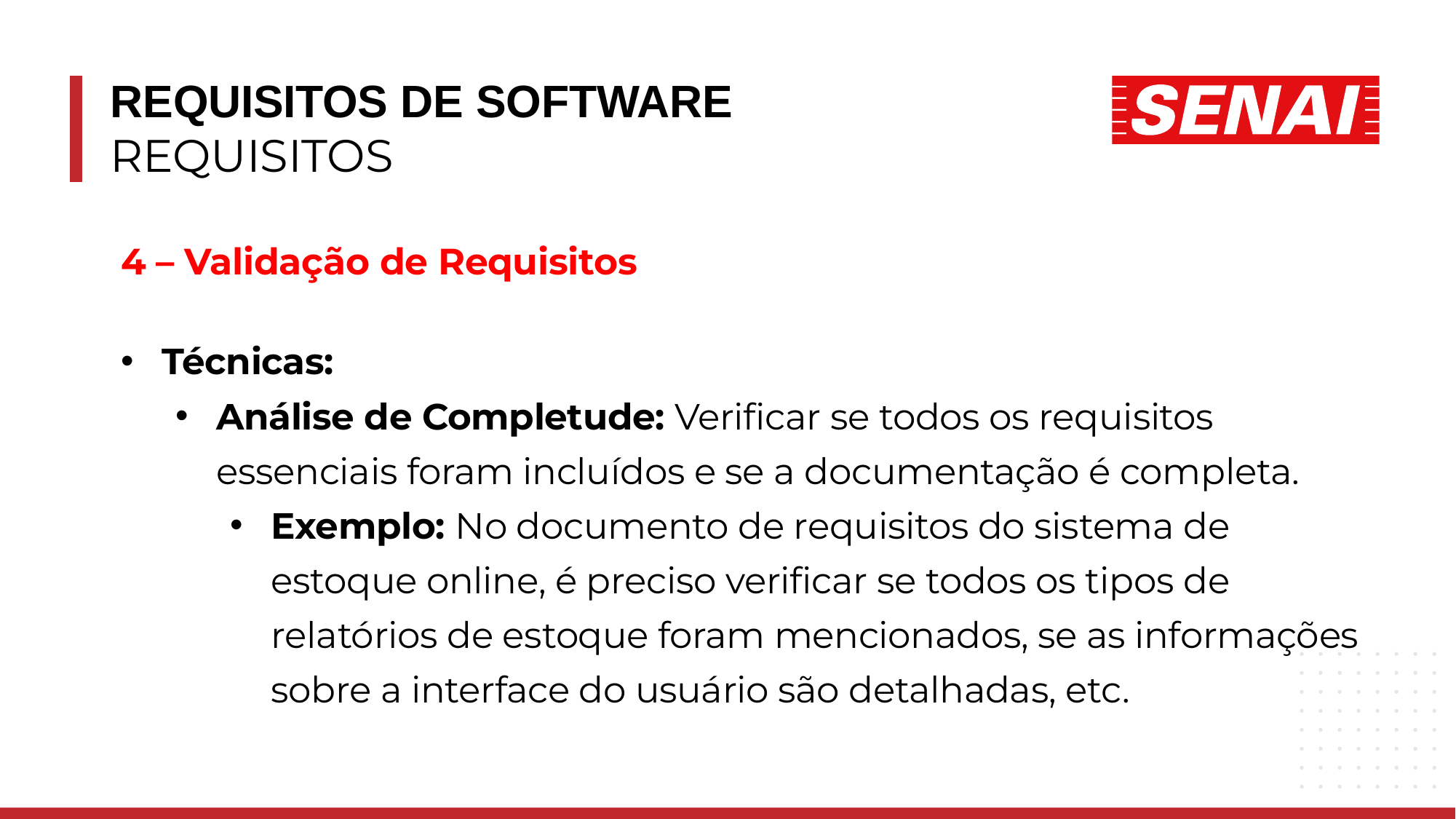

REQUISITOS DE SOFTWARE
REQUISITOS

4 – Validação de Requisitos
Técnicas:
Análise de Completude: Verificar se todos os requisitos essenciais foram incluídos e se a documentação é completa.
Exemplo: No documento de requisitos do sistema de estoque online, é preciso verificar se todos os tipos de relatórios de estoque foram mencionados, se as informações sobre a interface do usuário são detalhadas, etc.